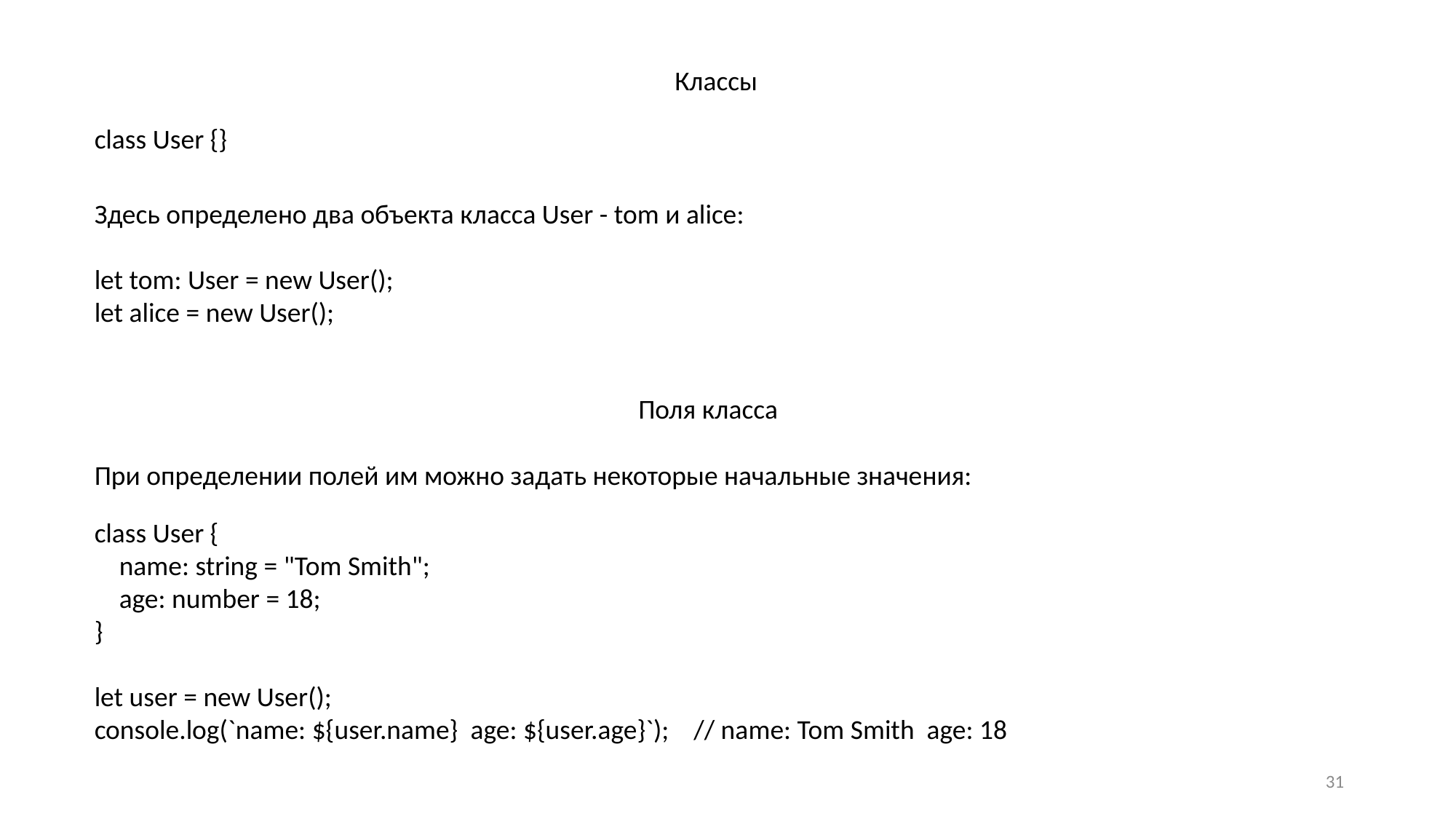

Классы
class User {}
Здесь определено два объекта класса User - tom и alice:

let tom: User = new User();
let alice = new User();
Поля класса
При определении полей им можно задать некоторые начальные значения:
class User {
    name: string = "Tom Smith";
    age: number = 18;
}

let user = new User();
console.log(`name: ${user.name}  age: ${user.age}`);    // name: Tom Smith  age: 18
31